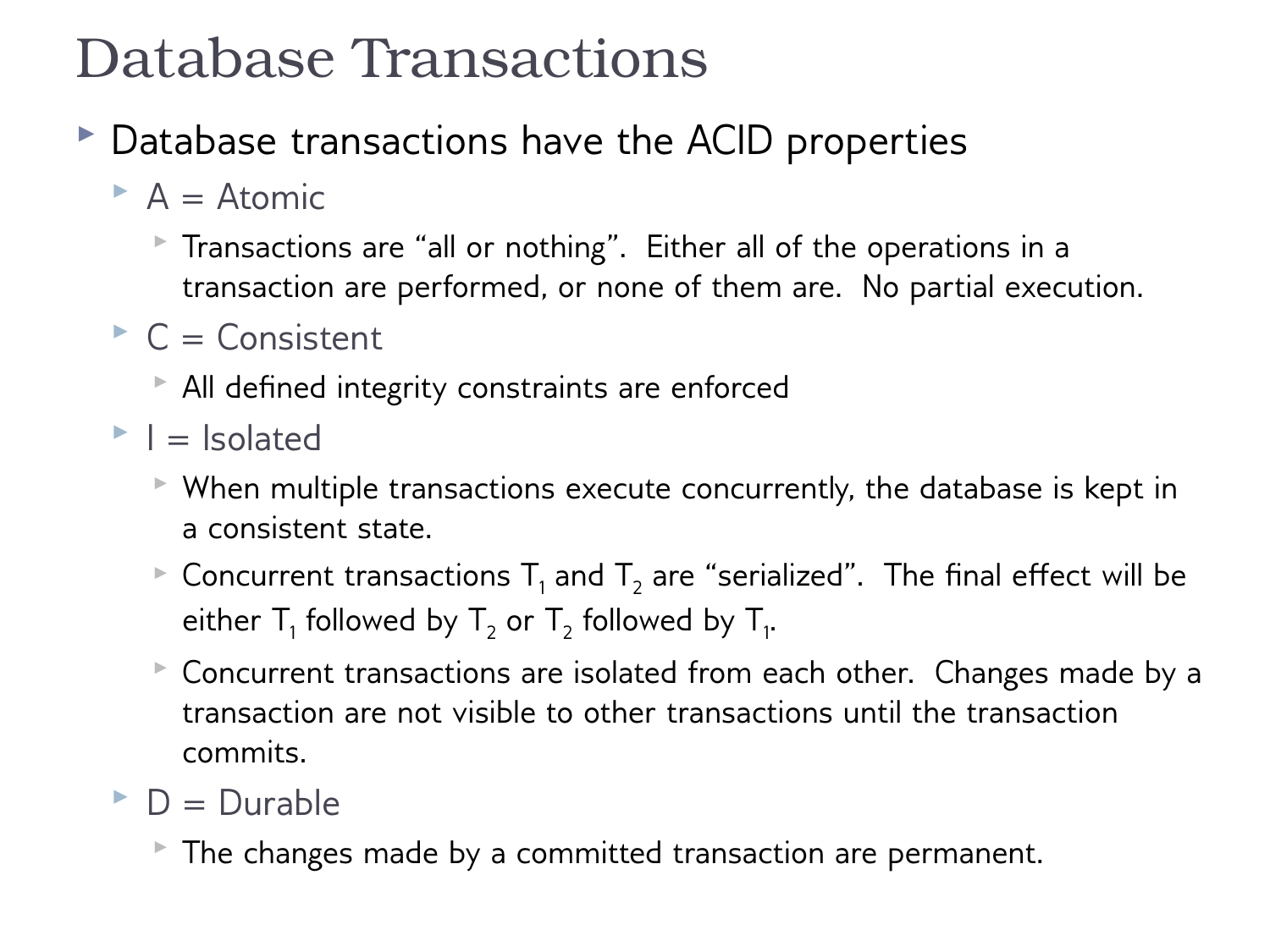

# Database Transactions
Database transactions have the ACID properties
A = Atomic
Transactions are “all or nothing”.  Either all of the operations in a transaction are performed, or none of them are.  No partial execution.
C = Consistent
All defined integrity constraints are enforced
I = Isolated
When multiple transactions execute concurrently, the database is kept in a consistent state.
Concurrent transactions T1 and T2 are “serialized”.  The final effect will be either T1 followed by T2 or T2 followed by T1.
Concurrent transactions are isolated from each other.  Changes made by a transaction are not visible to other transactions until the transaction commits.
D = Durable
The changes made by a committed transaction are permanent.